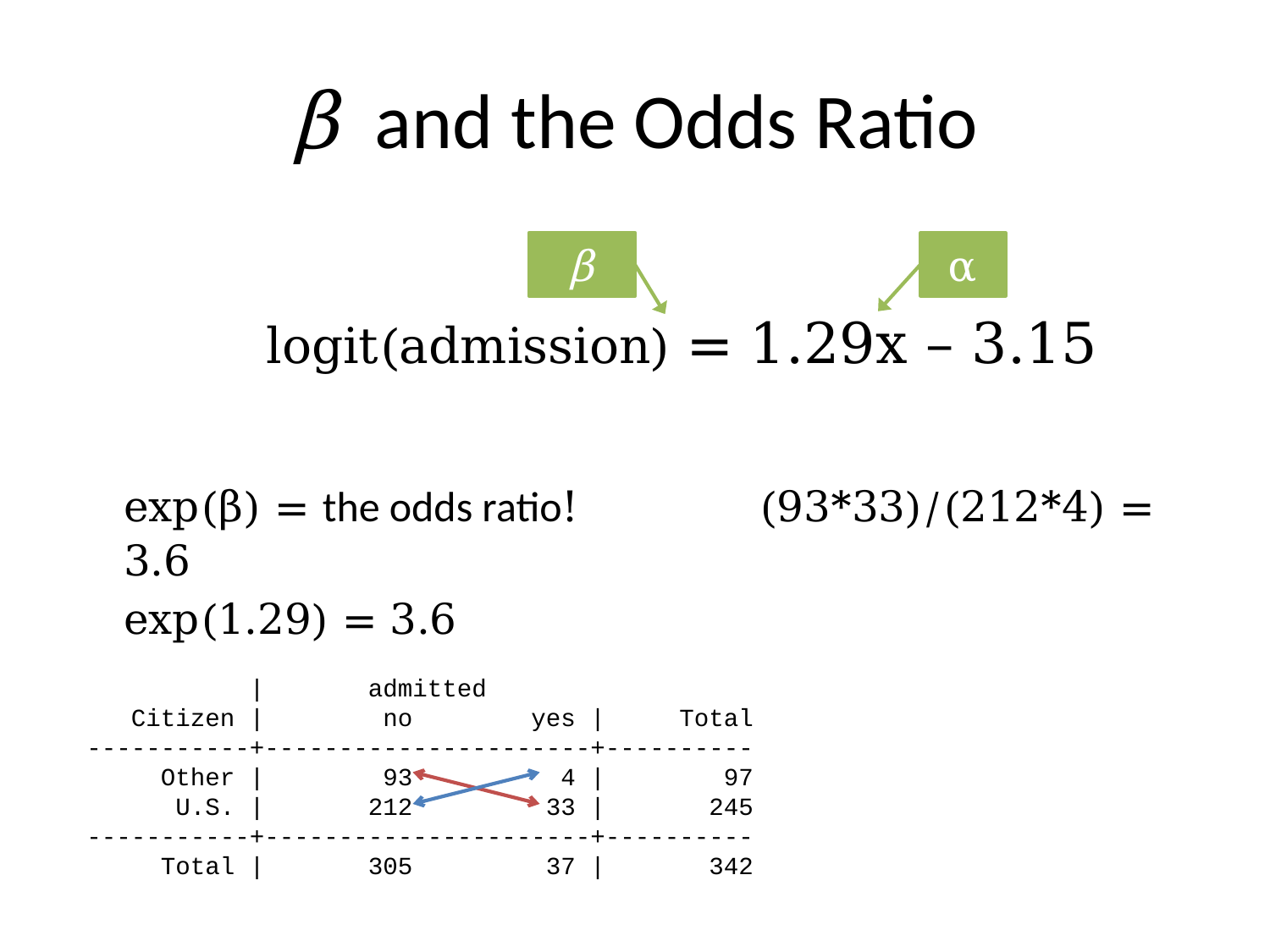

# β  and the Odds Ratio

		 logit(admission) = 1.29x – 3.15

	exp(β) = the odds ratio!		(93*33)/(212*4) = 3.6
	exp(1.29) = 3.6
β
α
           |       admitted
   Citizen |        no        yes |     Total
-----------+----------------------+----------
     Other |        93          4 |        97
      U.S. |       212         33 |       245
-----------+----------------------+----------
     Total |       305         37 |       342